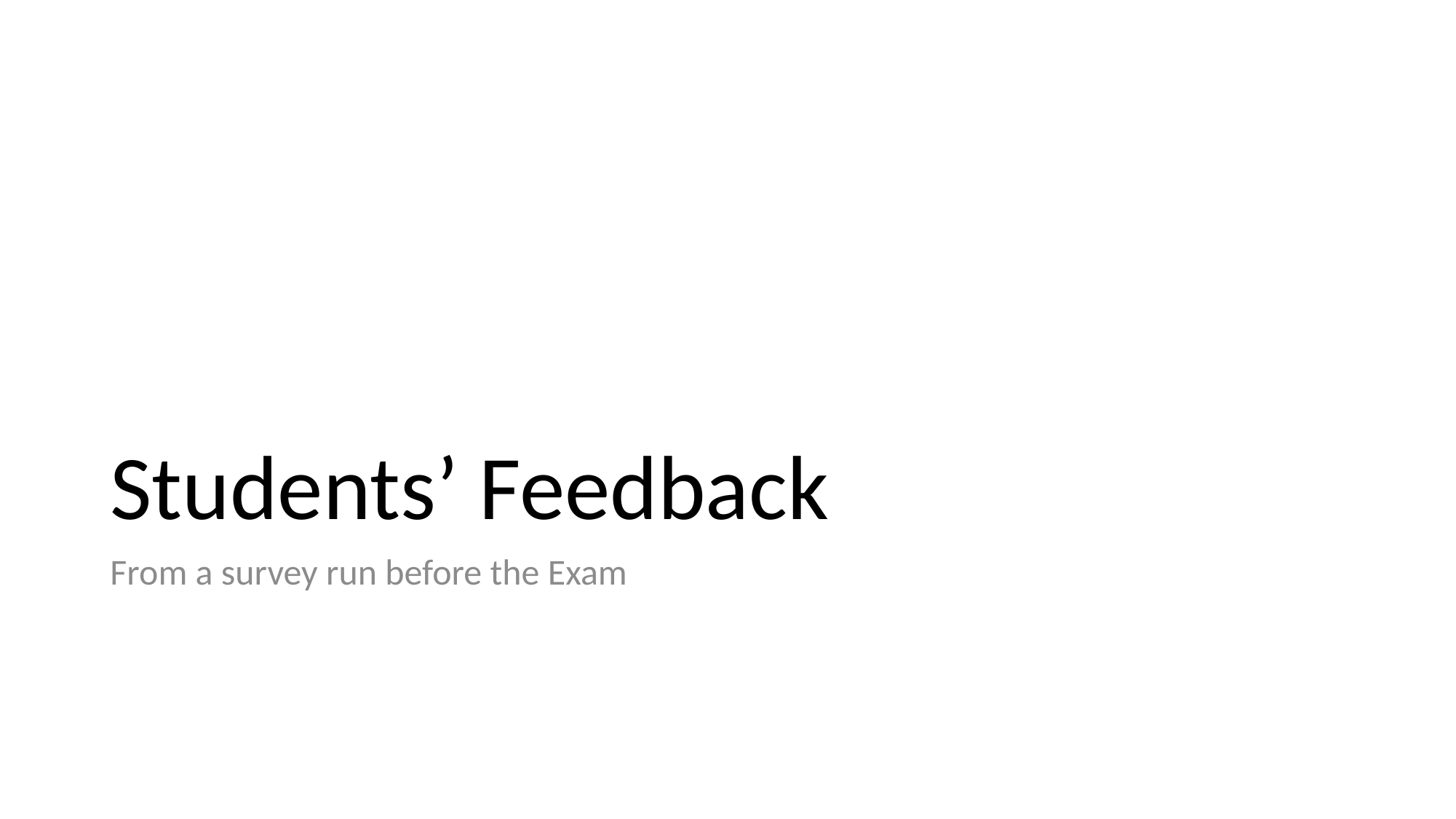

# Students’ Feedback
From a survey run before the Exam